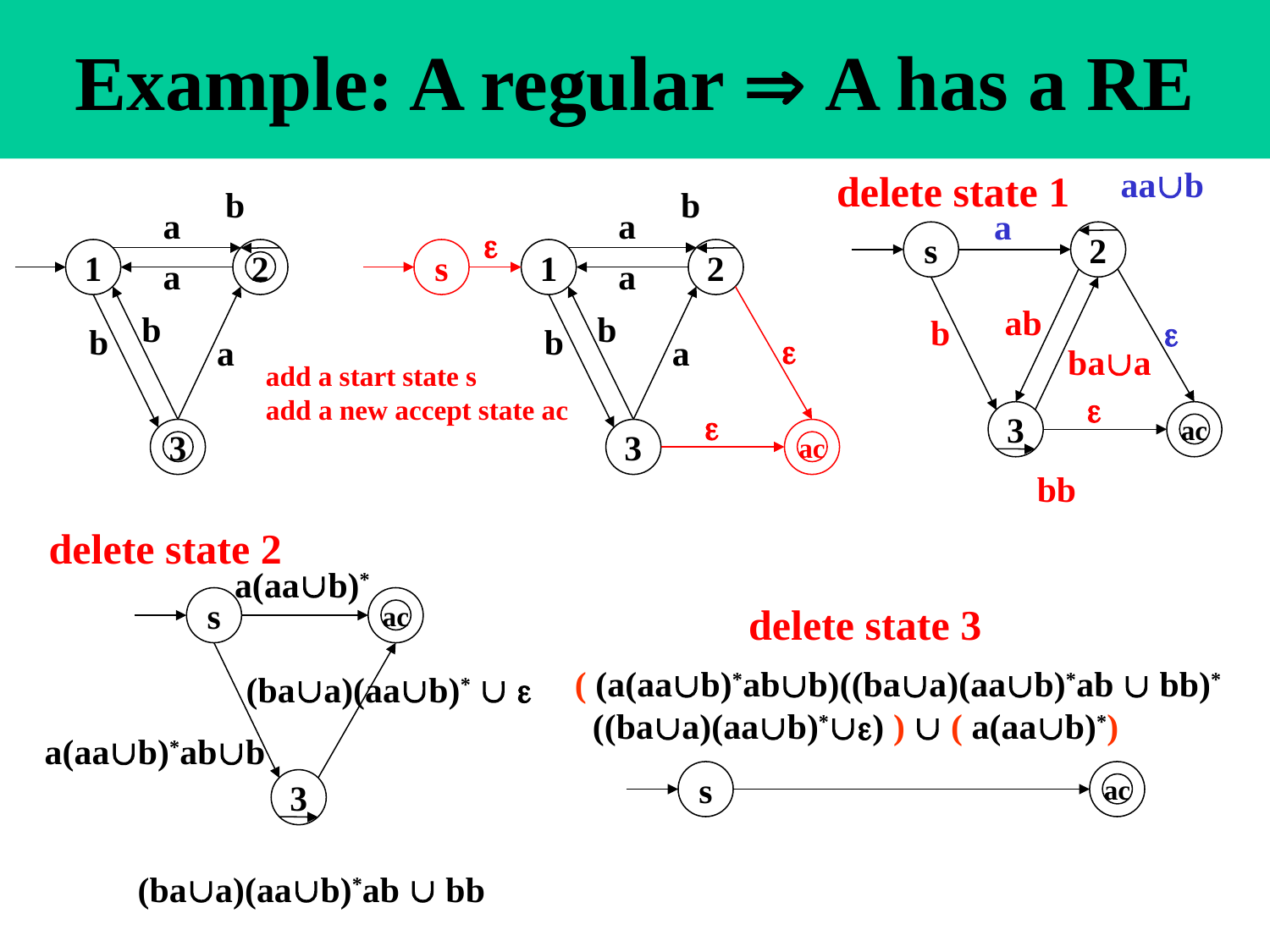

# Example: A regular ⇒ A has a RE
aa∪b
delete state 1
a
s
2
ab
b
ε
ba∪a
ε
3
ac

bb
b
a
1
2
a

b
b
a
3

b
a
ε
s
1
2
a
b
b
ε
a
add a start state s
add a new accept state ac
ε
3
ac

delete state 2
a(aa∪b)*
s
ac

(ba∪a)(aa∪b)* ∪ ε
a(aa∪b)*ab∪b
3
(ba∪a)(aa∪b)*ab ∪ bb
delete state 3
( (a(aa∪b)*ab∪b)((ba∪a)(aa∪b)*ab ∪ bb)*
  ((ba∪a)(aa∪b)*∪ε) ) ∪ ( a(aa∪b)*)
s
ac